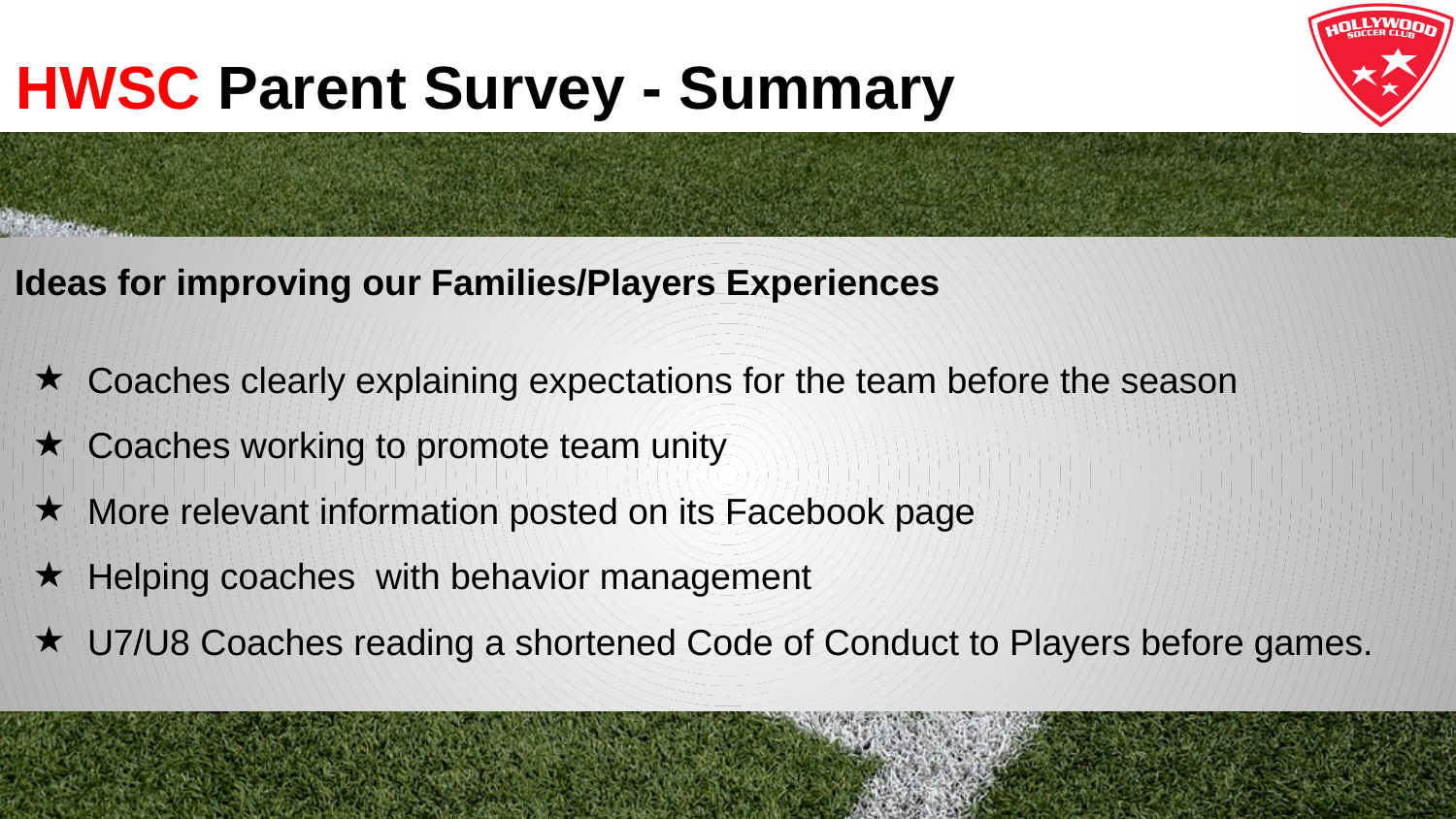

# HWSC Parent Survey - Summary
Ideas for improving our Families/Players Experiences
Coaches clearly explaining expectations for the team before the season
Coaches working to promote team unity
More relevant information posted on its Facebook page
Helping coaches  with behavior management
U7/U8 Coaches reading a shortened Code of Conduct to Players before games.